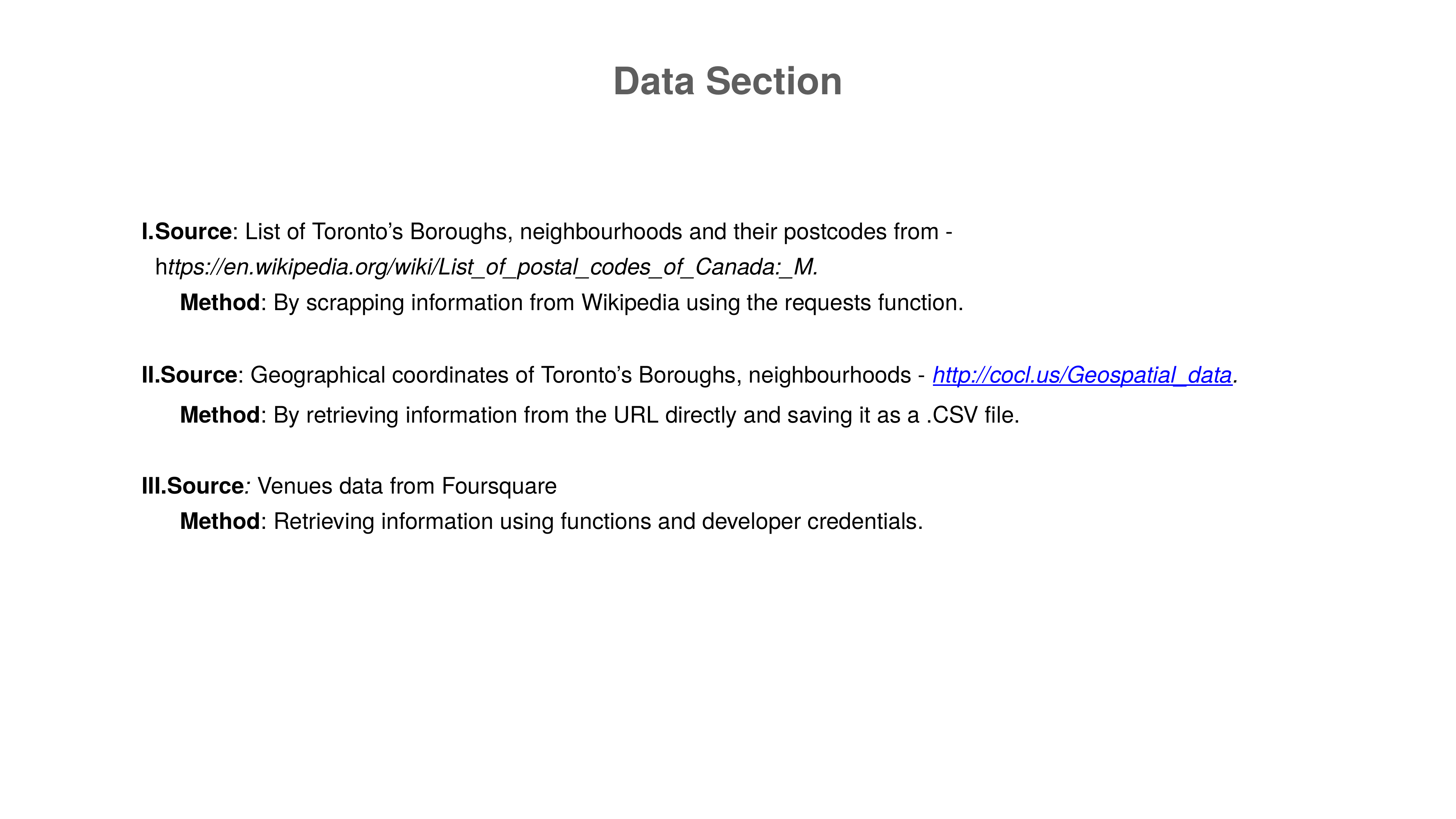

Data Section
Source: List of Toronto’s Boroughs, neighbourhoods and their postcodes from - https://en.wikipedia.org/wiki/List_of_postal_codes_of_Canada:_M.
      Method: By scrapping information from Wikipedia using the requests function.

Source: Geographical coordinates of Toronto’s Boroughs, neighbourhoods - http://cocl.us/Geospatial_data.
      Method: By retrieving information from the URL directly and saving it as a .CSV file.

Source: Venues data from Foursquare
      Method: Retrieving information using functions and developer credentials.